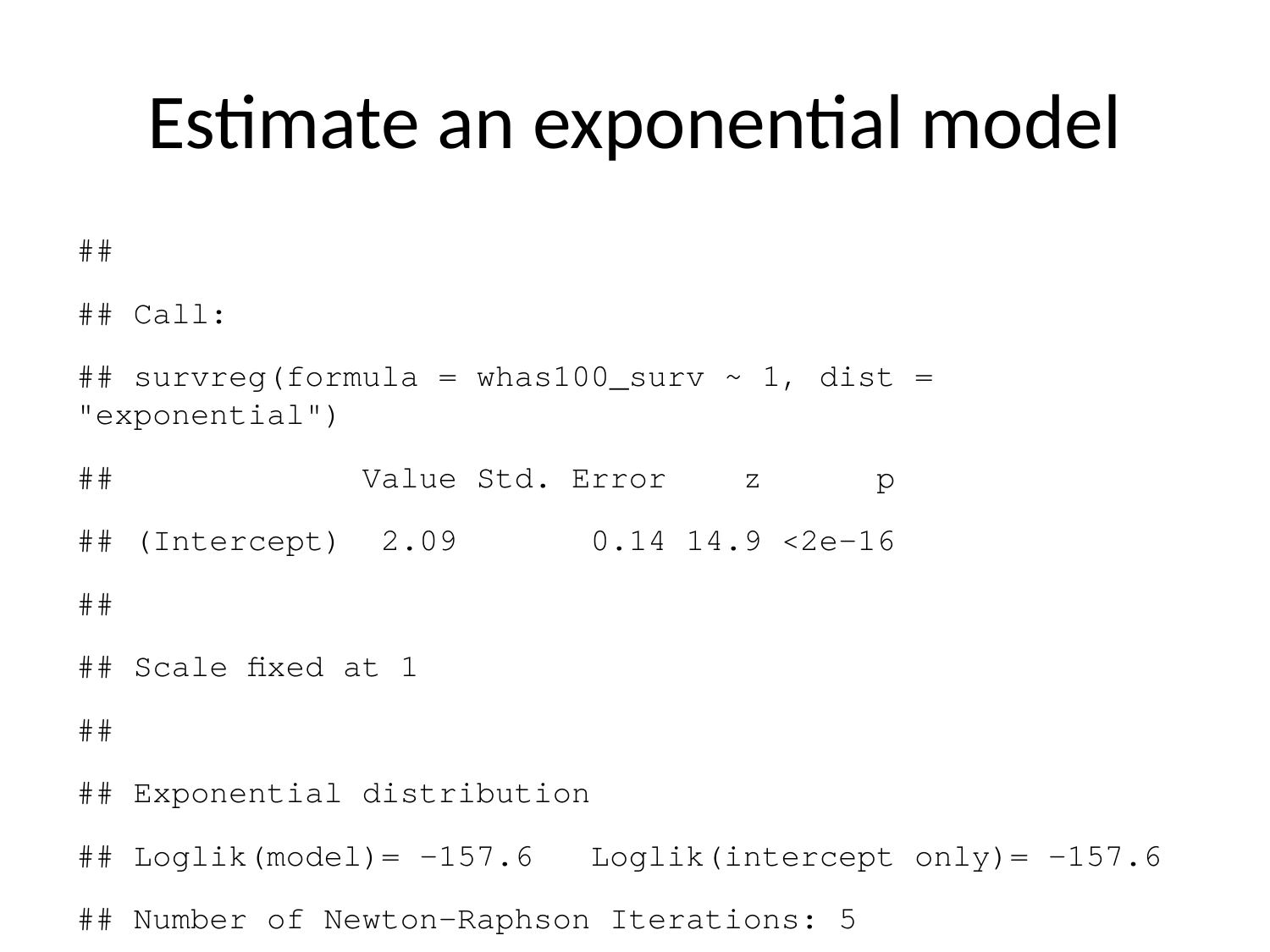

# Estimate an exponential model
##
## Call:
## survreg(formula = whas100_surv ~ 1, dist = "exponential")
##             Value Std. Error    z      p
## (Intercept)  2.09       0.14 14.9 <2e-16
##
## Scale fixed at 1
##
## Exponential distribution
## Loglik(model)= -157.6   Loglik(intercept only)= -157.6
## Number of Newton-Raphson Iterations: 5
## n= 100